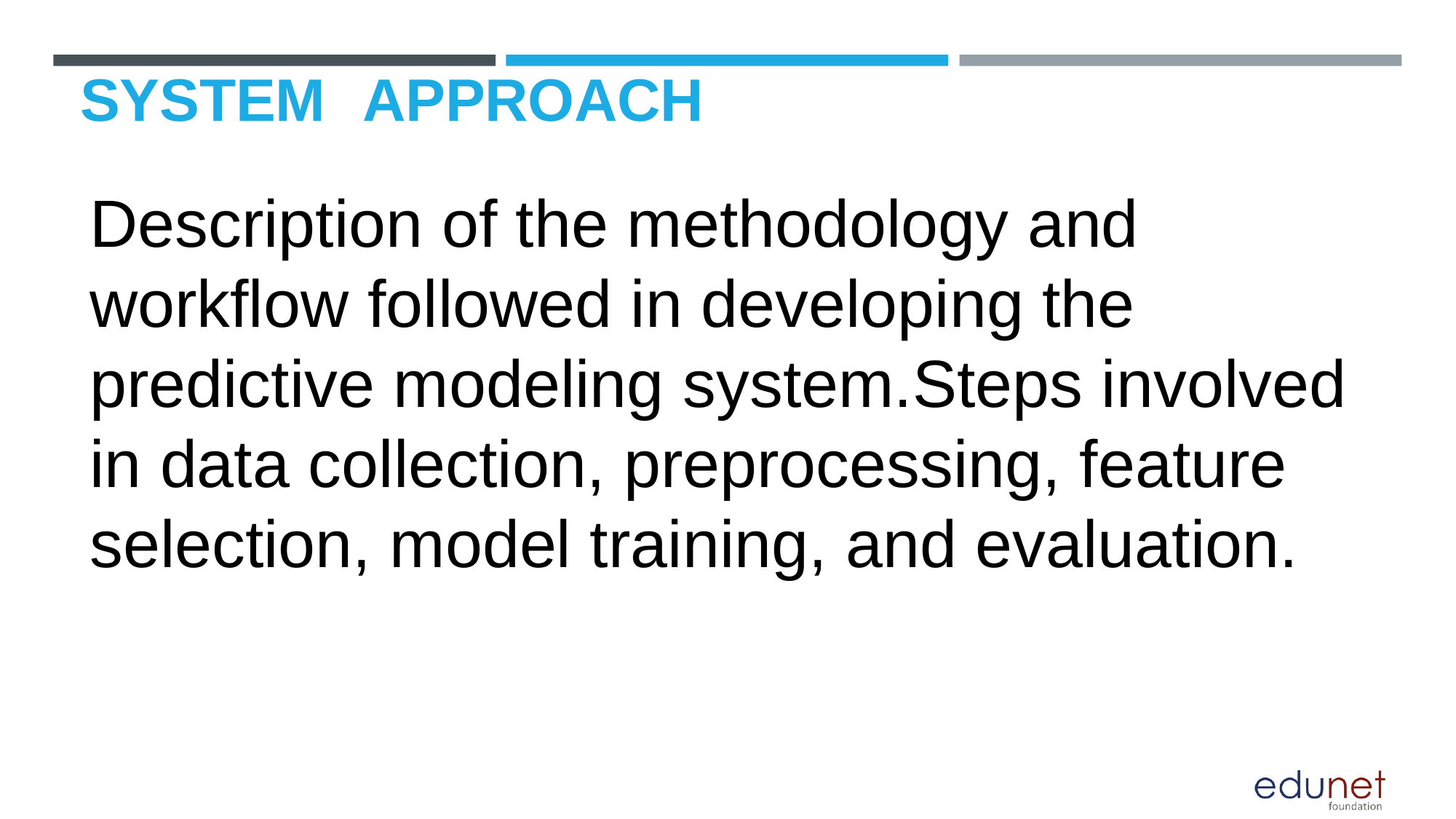

# SYSTEM	APPROACH

Description of the methodology and workflow followed in developing the predictive modeling system.Steps involved in data collection, preprocessing, feature selection, model training, and evaluation.